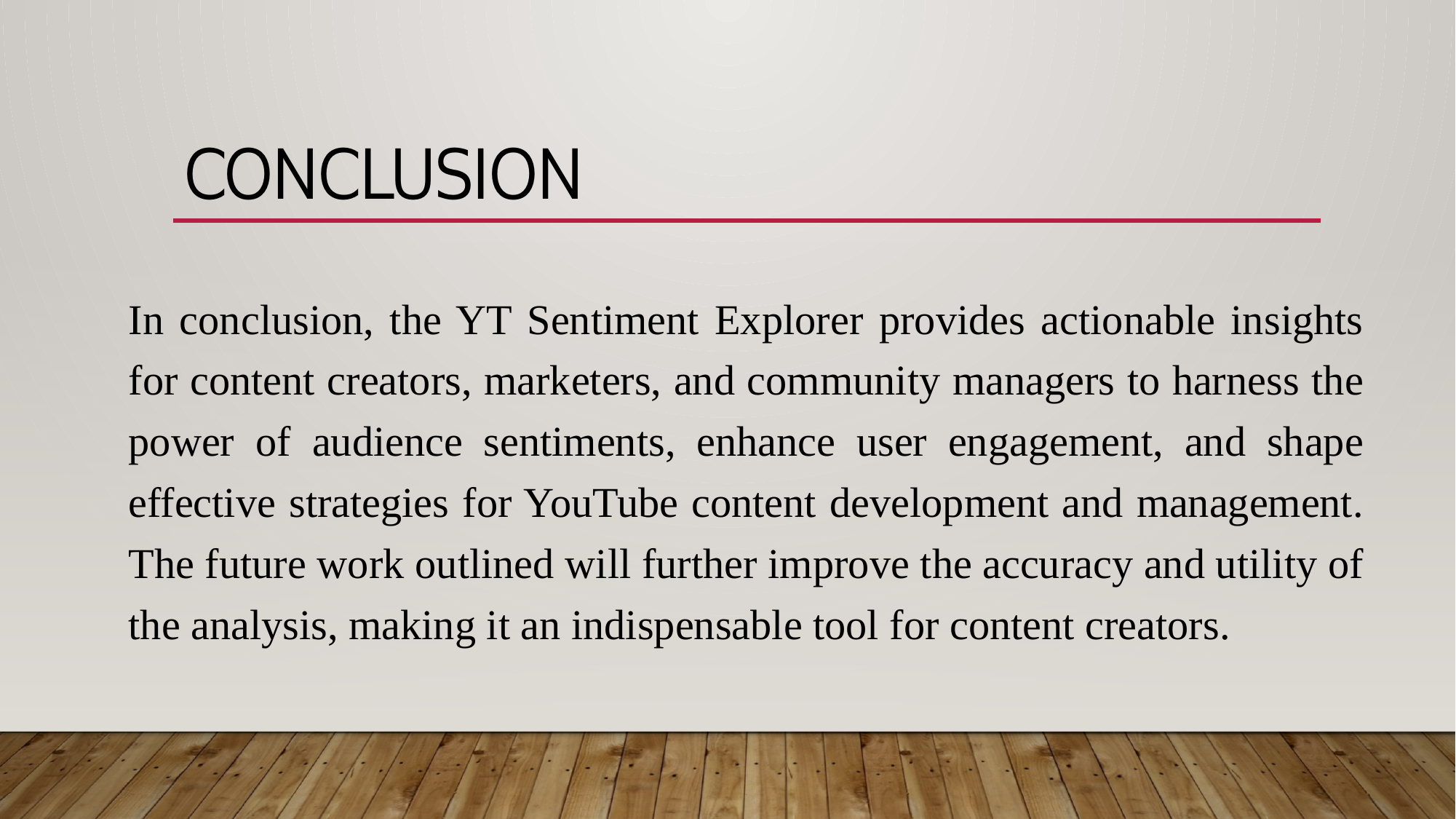

# Conclusion
In conclusion, the YT Sentiment Explorer provides actionable insights for content creators, marketers, and community managers to harness the power of audience sentiments, enhance user engagement, and shape effective strategies for YouTube content development and management. The future work outlined will further improve the accuracy and utility of the analysis, making it an indispensable tool for content creators.